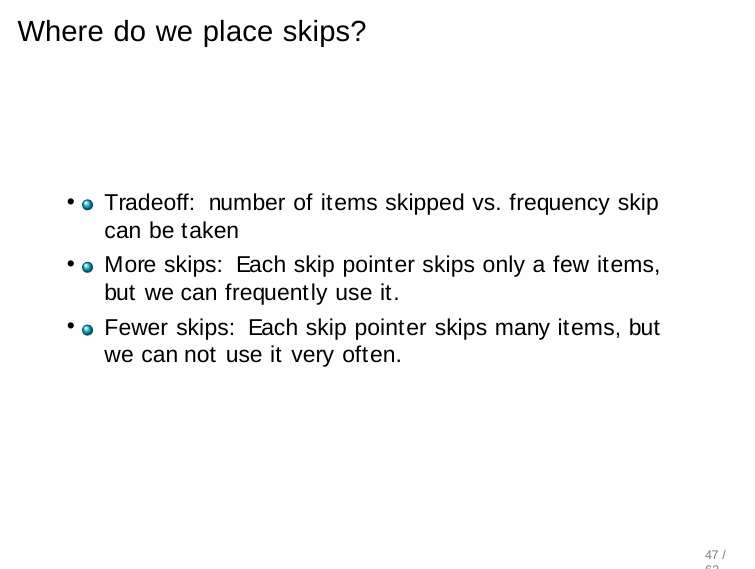

# Where do we place skips?
Tradeoff:  number of items skipped vs. frequency skip can be taken
More skips:  Each skip pointer skips only a few items, but we can frequently use it.
Fewer skips:  Each skip pointer skips many items, but we can not use it very often.

47 / 62